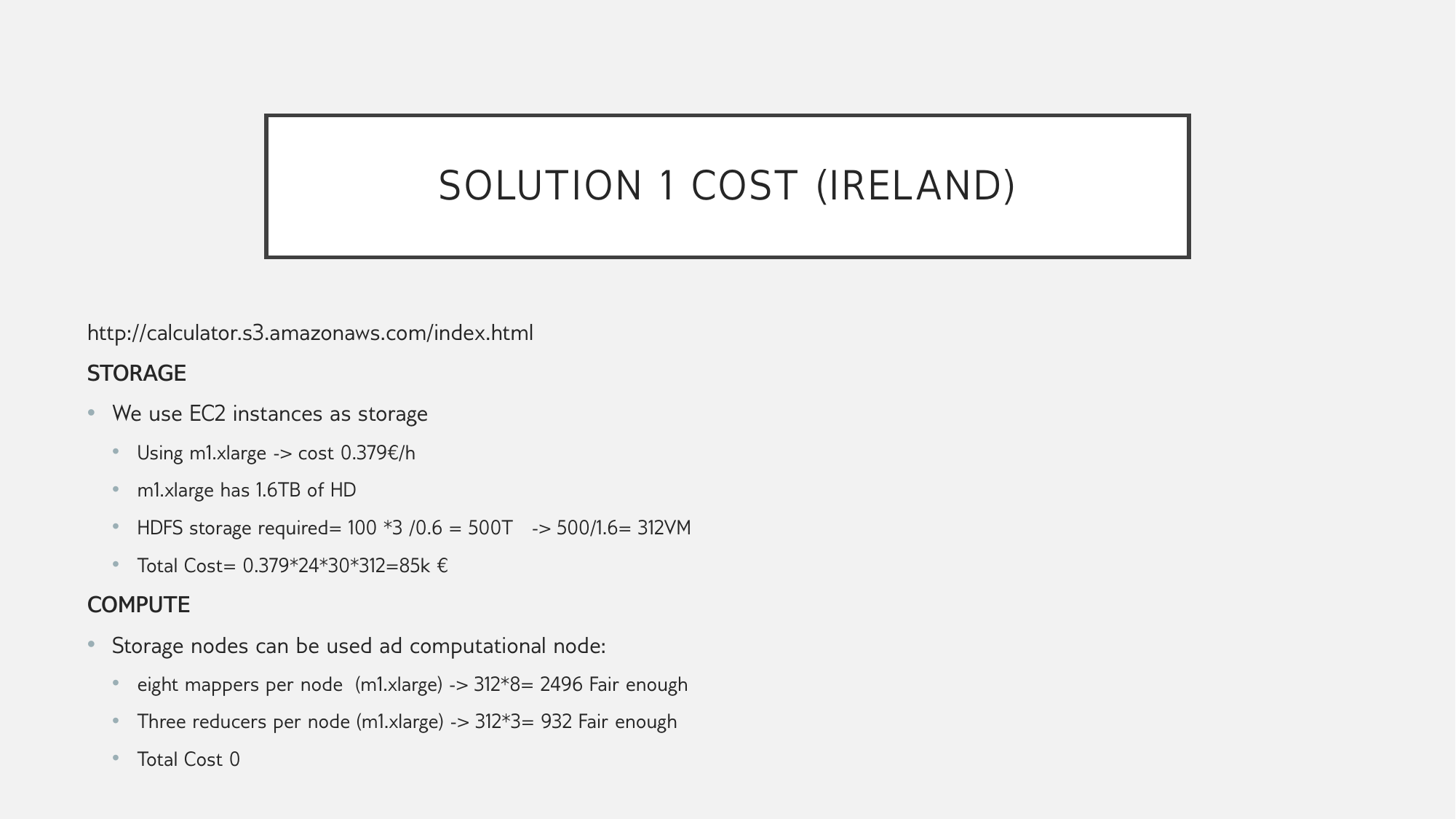

# Solution 1 COST (IRELAND)
http://calculator.s3.amazonaws.com/index.html
STORAGE
We use EC2 instances as storage
Using m1.xlarge -> cost 0.379€/h
m1.xlarge has 1.6TB of HD
HDFS storage required= 100 *3 /0.6 = 500T   -> 500/1.6= 312VM
Total Cost= 0.379*24*30*312=85k €
COMPUTE
Storage nodes can be used ad computational node:
eight mappers per node  (m1.xlarge) -> 312*8= 2496 Fair enough
Three reducers per node (m1.xlarge) -> 312*3= 932 Fair enough
Total Cost 0